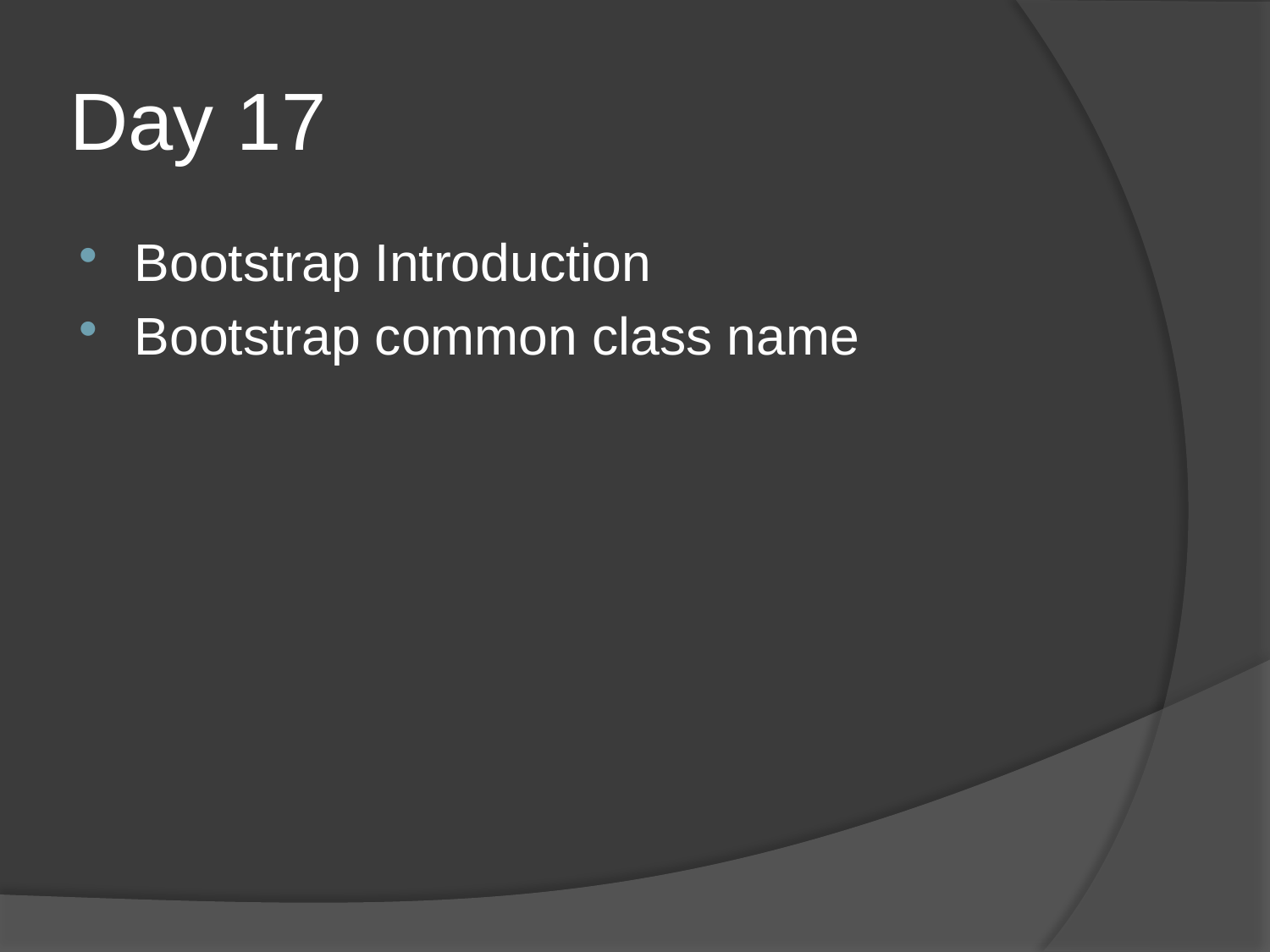

# Day 17
Bootstrap Introduction
Bootstrap common class name